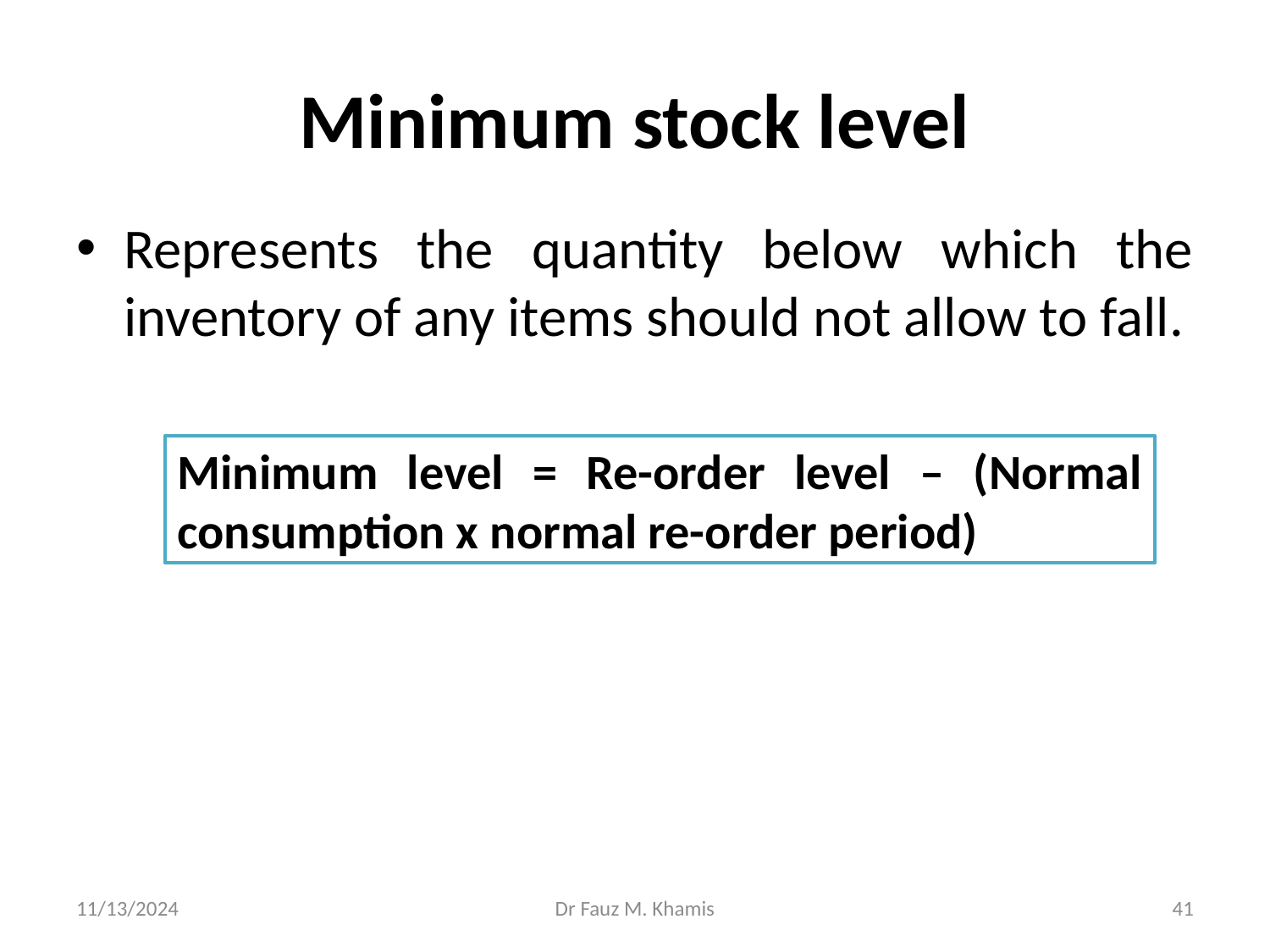

# Minimum stock level
Represents the quantity below which the inventory of any items should not allow to fall.

Minimum level = Re-order level – (Normal consumption x normal re-order period)
11/13/2024
Dr Fauz M. Khamis
41